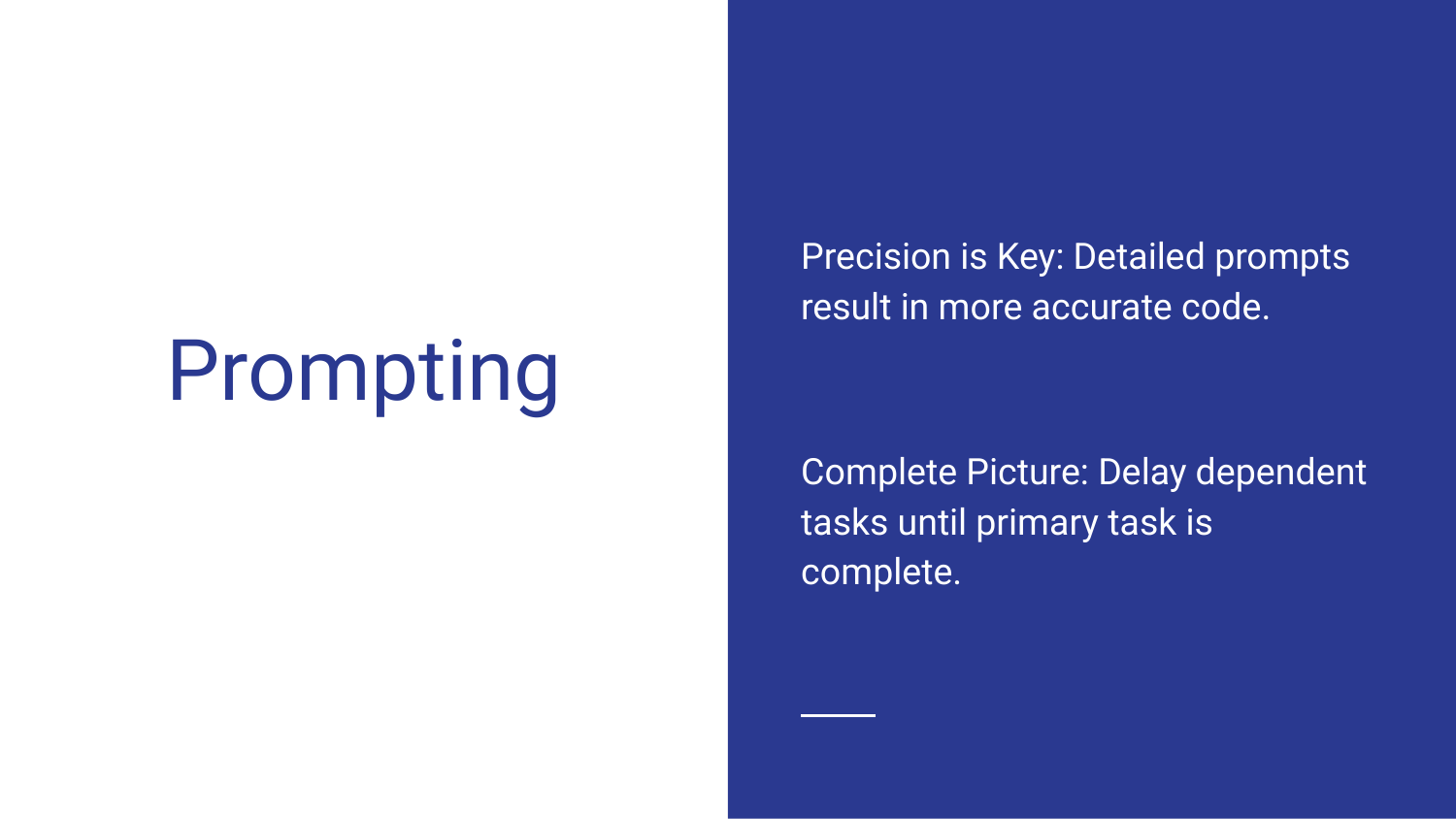

Precision is Key: Detailed prompts result in more accurate code.

Complete Picture: Delay dependent tasks until primary task is complete.
# Prompting